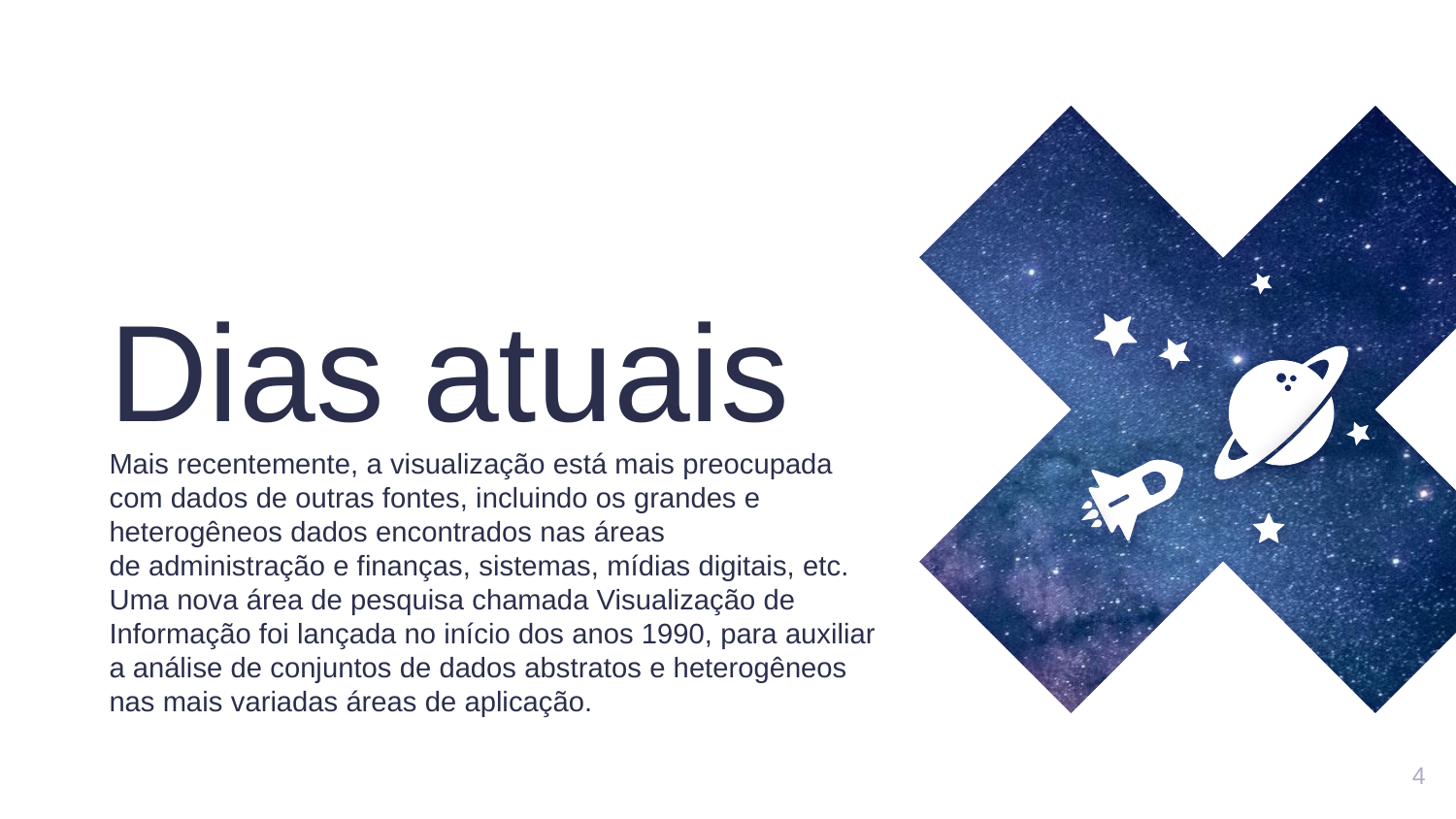

Dias atuais

Mais recentemente, a visualização está mais preocupada com dados de outras fontes, incluindo os grandes e heterogêneos dados encontrados nas áreas de administração e finanças, sistemas, mídias digitais, etc. Uma nova área de pesquisa chamada Visualização de Informação foi lançada no início dos anos 1990, para auxiliar a análise de conjuntos de dados abstratos e heterogêneos nas mais variadas áreas de aplicação.

4